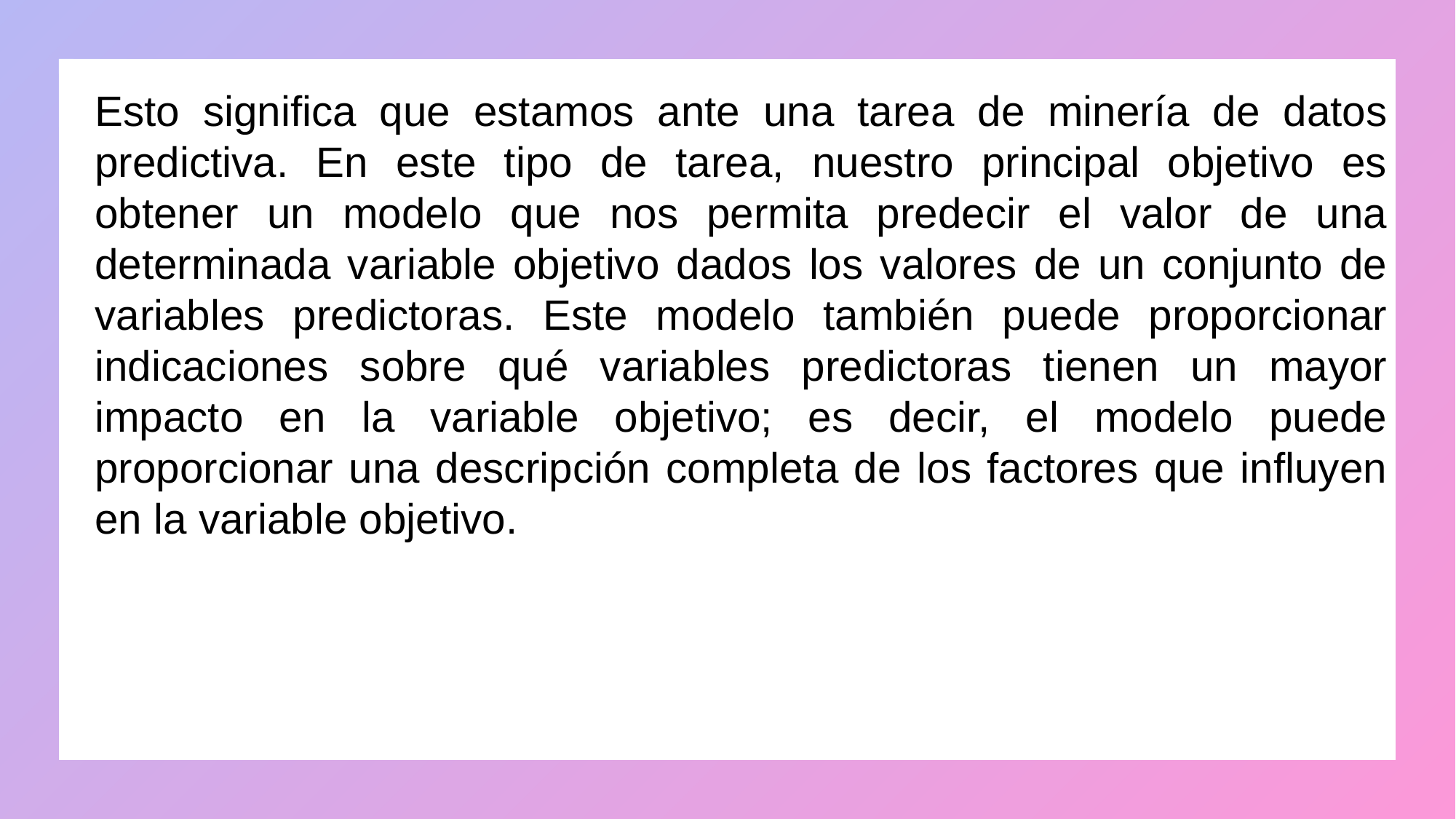

Esto significa que estamos ante una tarea de minería de datos predictiva. En este tipo de tarea, nuestro principal objetivo es obtener un modelo que nos permita predecir el valor de una determinada variable objetivo dados los valores de un conjunto de variables predictoras. Este modelo también puede proporcionar indicaciones sobre qué variables predictoras tienen un mayor impacto en la variable objetivo; es decir, el modelo puede proporcionar una descripción completa de los factores que influyen en la variable objetivo.